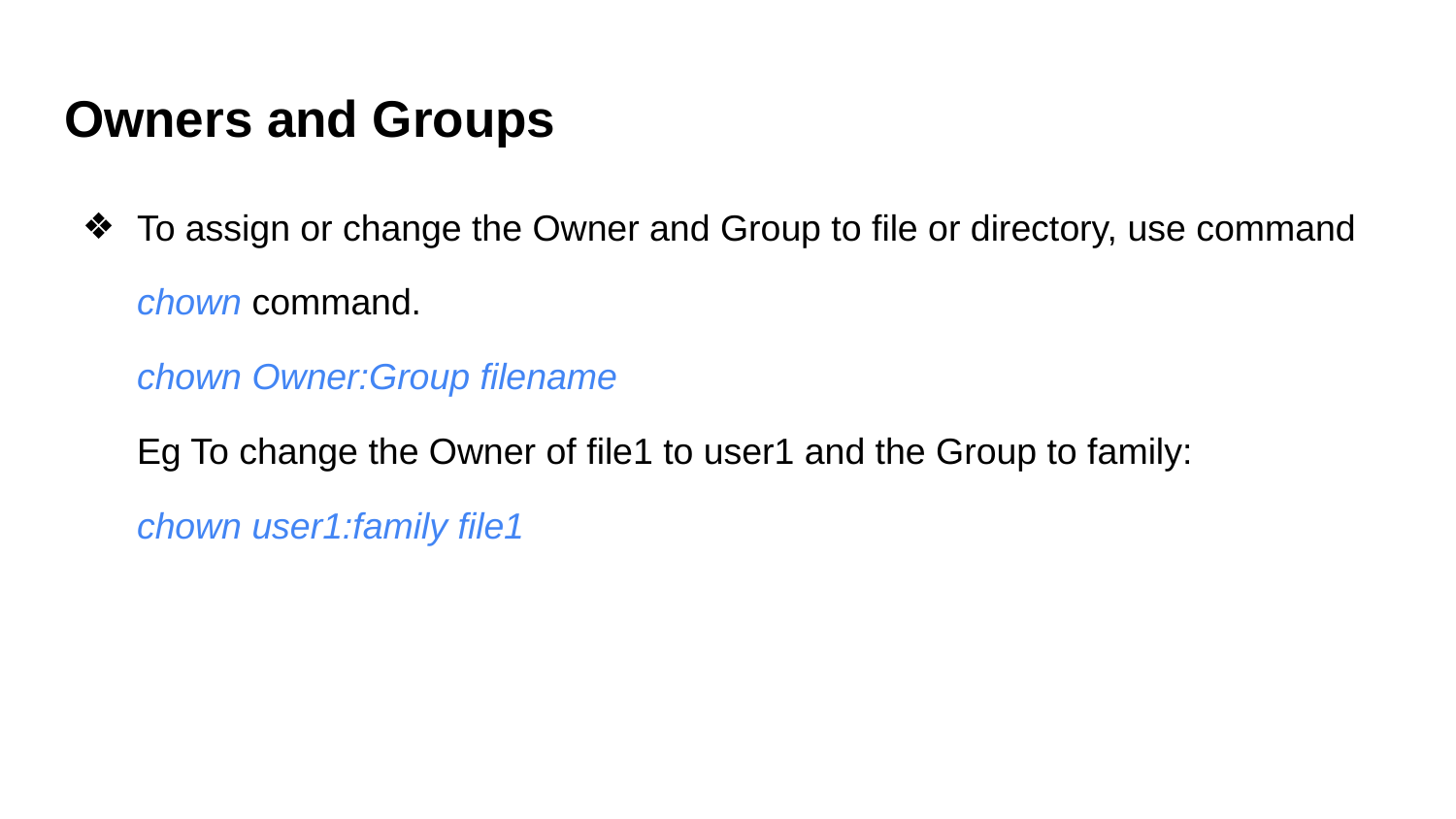

# Owners and Groups
To assign or change the Owner and Group to file or directory, use command
chown command.
chown Owner:Group filename
Eg To change the Owner of file1 to user1 and the Group to family:
chown user1:family file1